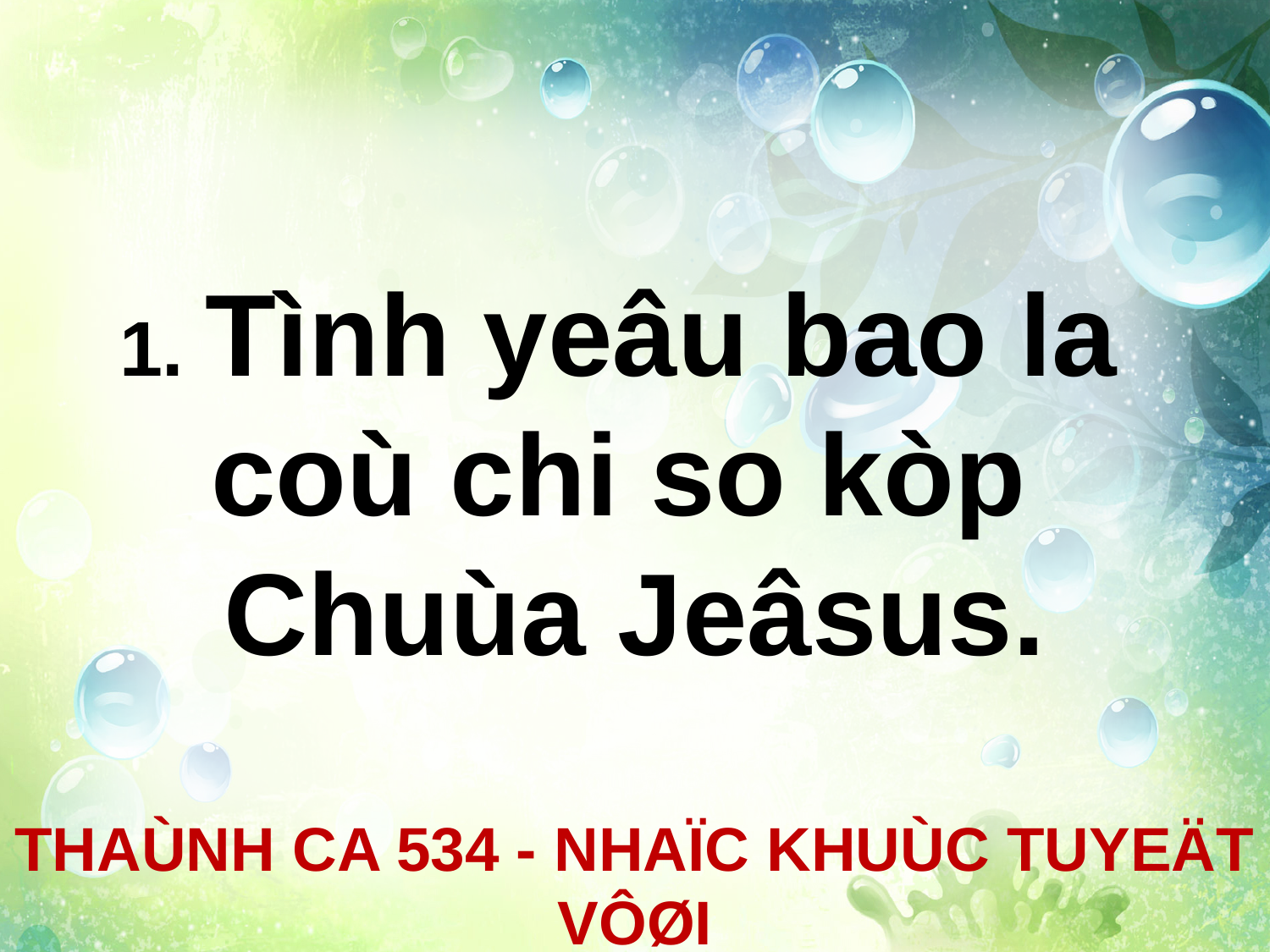

1. Tình yeâu bao la
coù chi so kòp
Chuùa Jeâsus.
THAÙNH CA 534 - NHAÏC KHUÙC TUYEÄT VÔØI